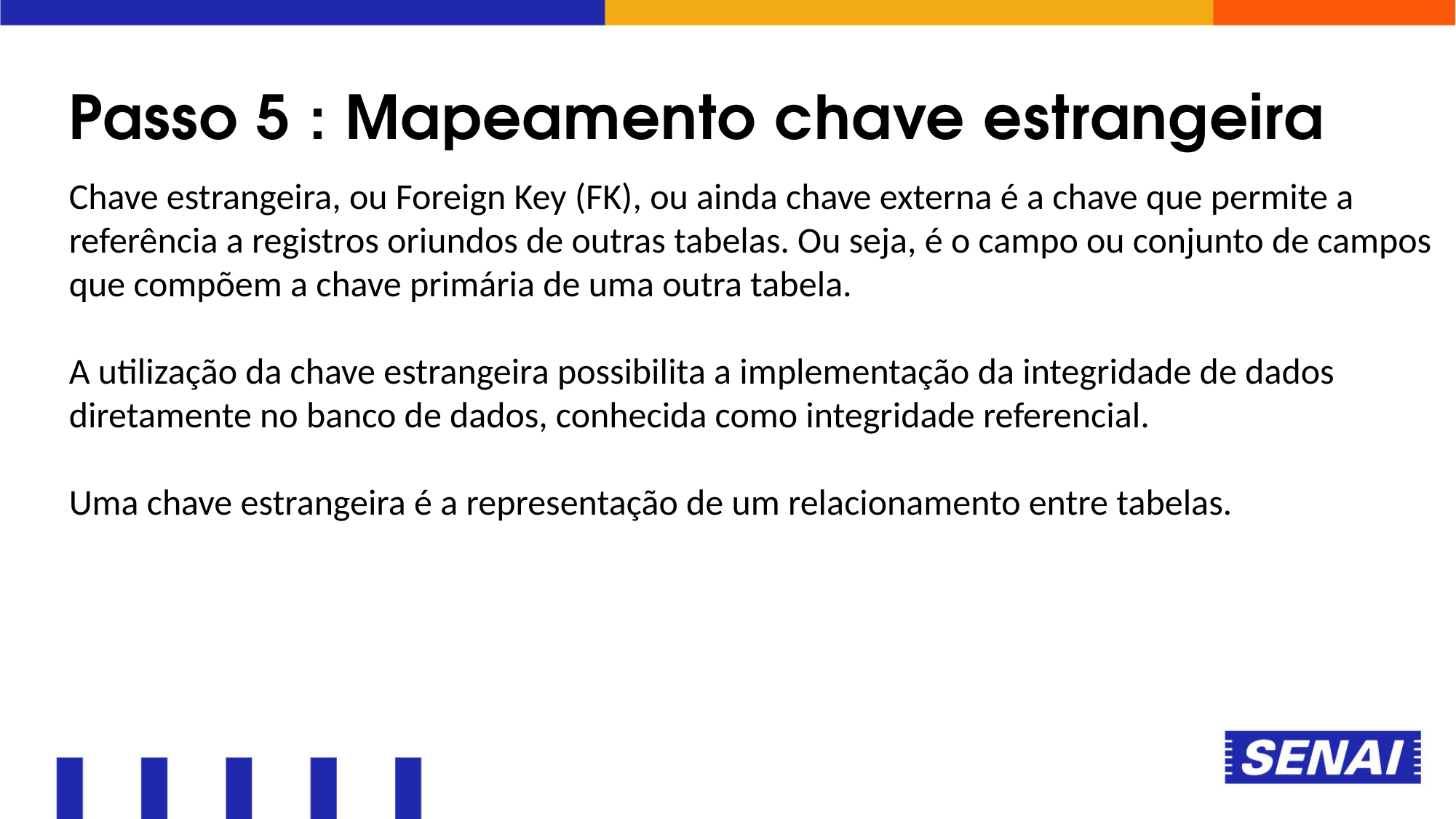

Passo 5 : Mapeamento chave estrangeira
Chave estrangeira, ou Foreign Key (FK), ou ainda chave externa é a chave que permite a referência a registros oriundos de outras tabelas. Ou seja, é o campo ou conjunto de campos que compõem a chave primária de uma outra tabela.

A utilização da chave estrangeira possibilita a implementação da integridade de dados diretamente no banco de dados, conhecida como integridade referencial.

Uma chave estrangeira é a representação de um relacionamento entre tabelas.